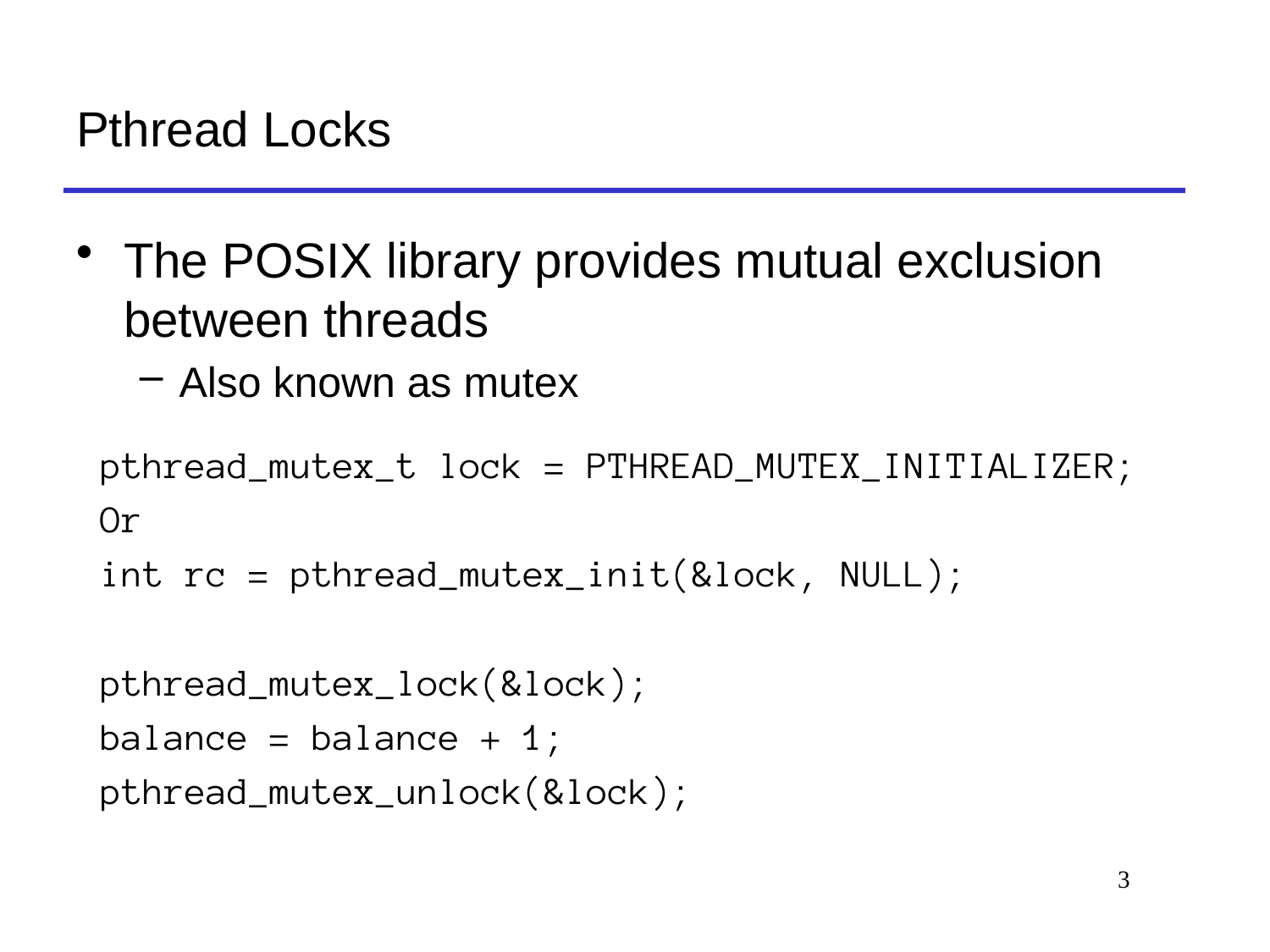

# Pthread Locks
The POSIX library provides mutual exclusion between threads
Also known as mutex
pthread_mutex_t lock = PTHREAD_MUTEX_INITIALIZER;
Or
int rc = pthread_mutex_init(&lock, NULL);

pthread_mutex_lock(&lock);
balance = balance + 1;
pthread_mutex_unlock(&lock);
3